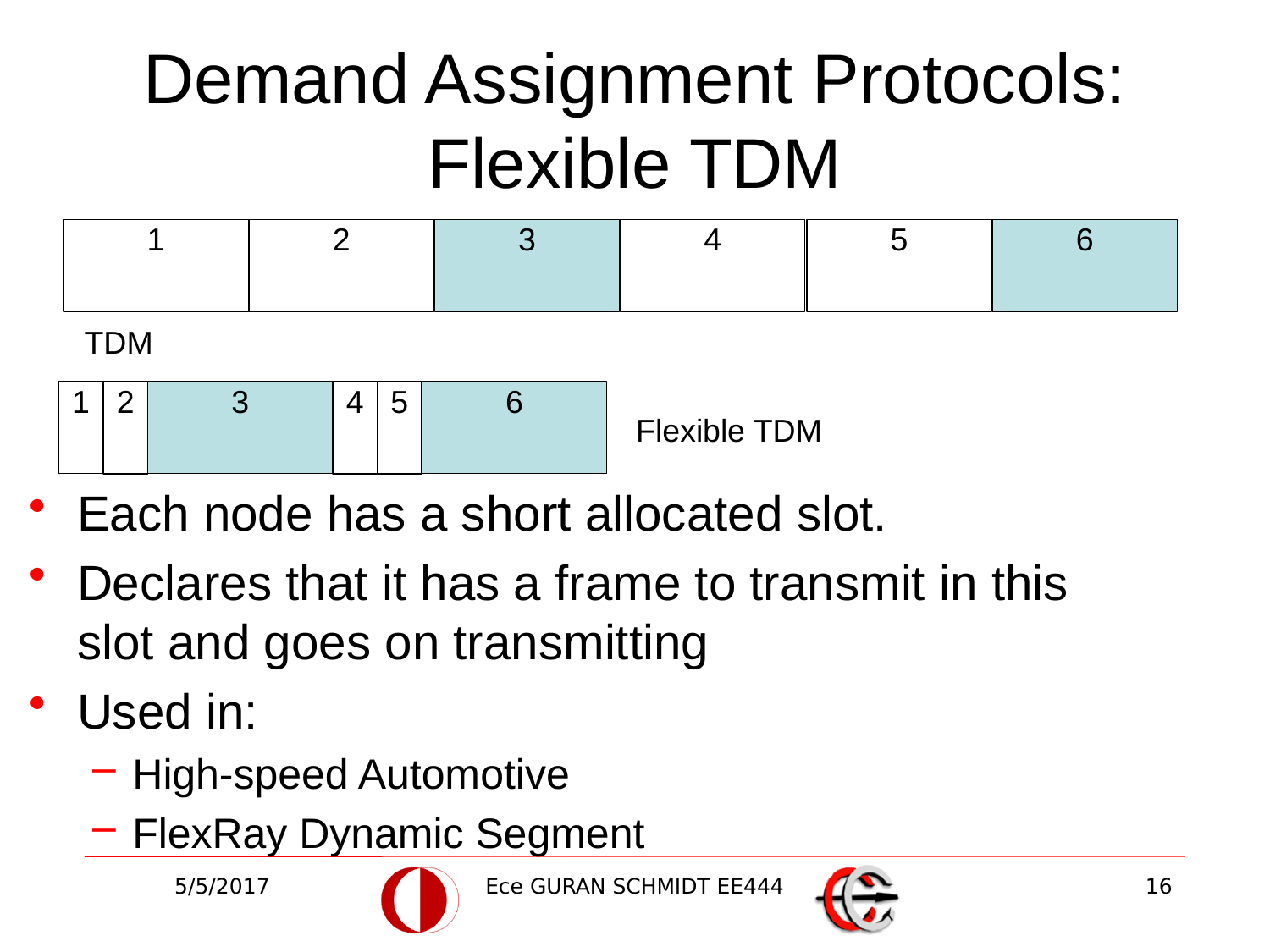

# Demand Assignment Protocols: Flexible TDM
1

2

3

4

5

6

TDM
1

3

6

2

4

5

Flexible TDM
Each node has a short allocated slot.
Declares that it has a frame to transmit in this slot and goes on transmitting
Used in:
High-speed Automotive
FlexRay Dynamic Segment
5/5/2017
Ece GURAN SCHMIDT EE444
16